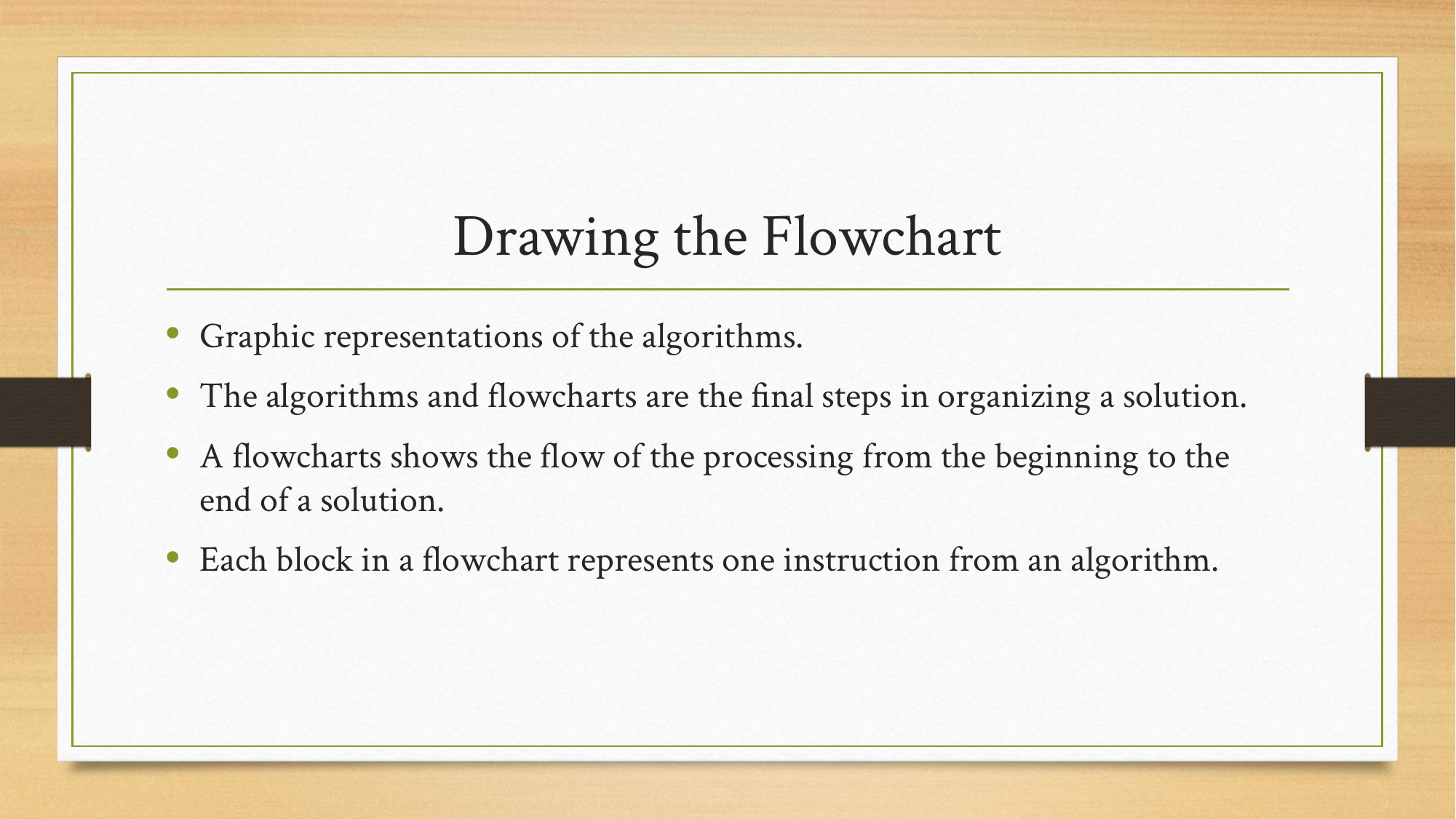

# Drawing the Flowchart
Graphic representations of the algorithms.
The algorithms and flowcharts are the final steps in organizing a solution.
A flowcharts shows the flow of the processing from the beginning to the end of a solution.
Each block in a flowchart represents one instruction from an algorithm.